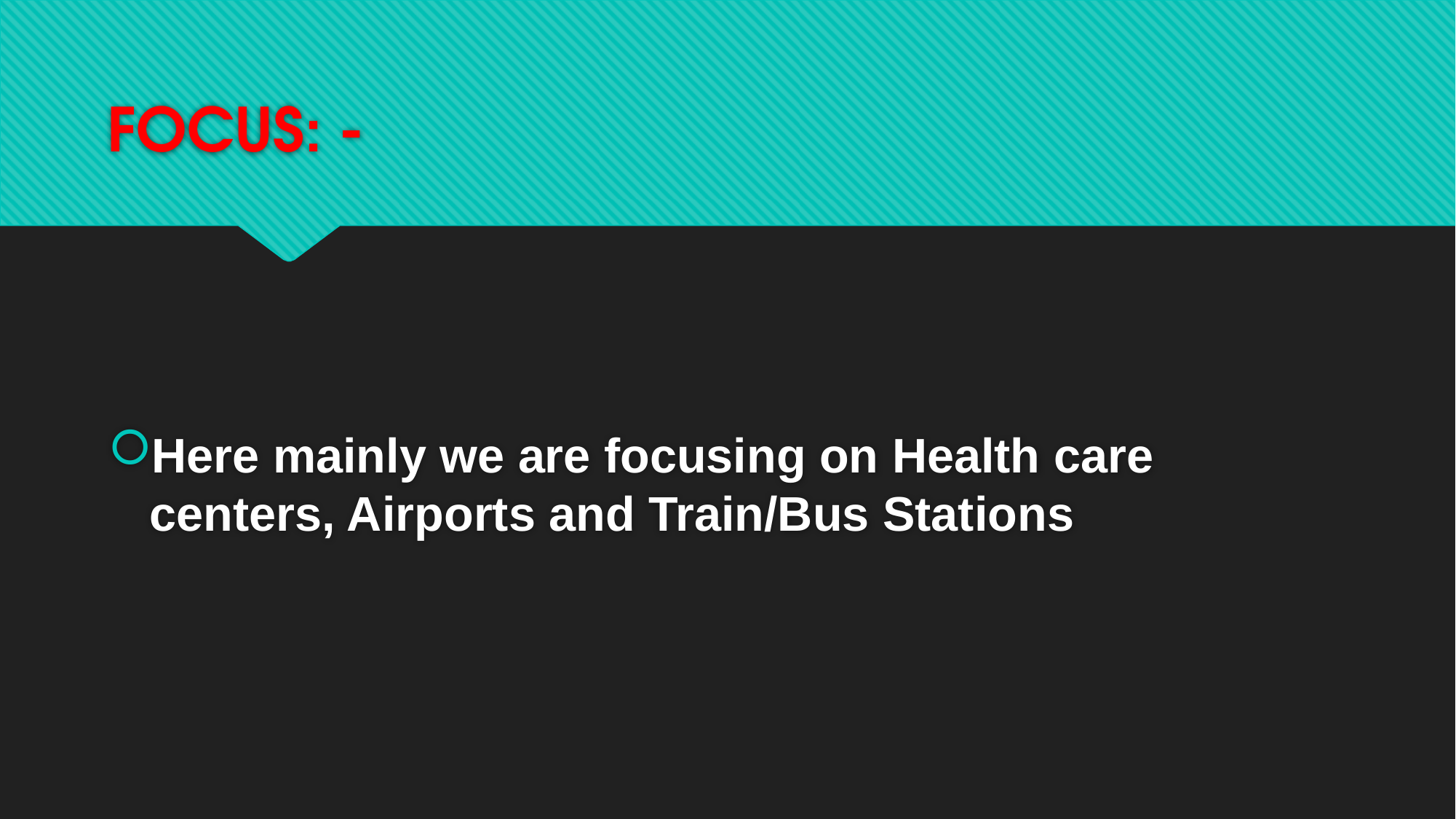

# FOCUS: -
Here mainly we are focusing on Health care centers, Airports and Train/Bus Stations